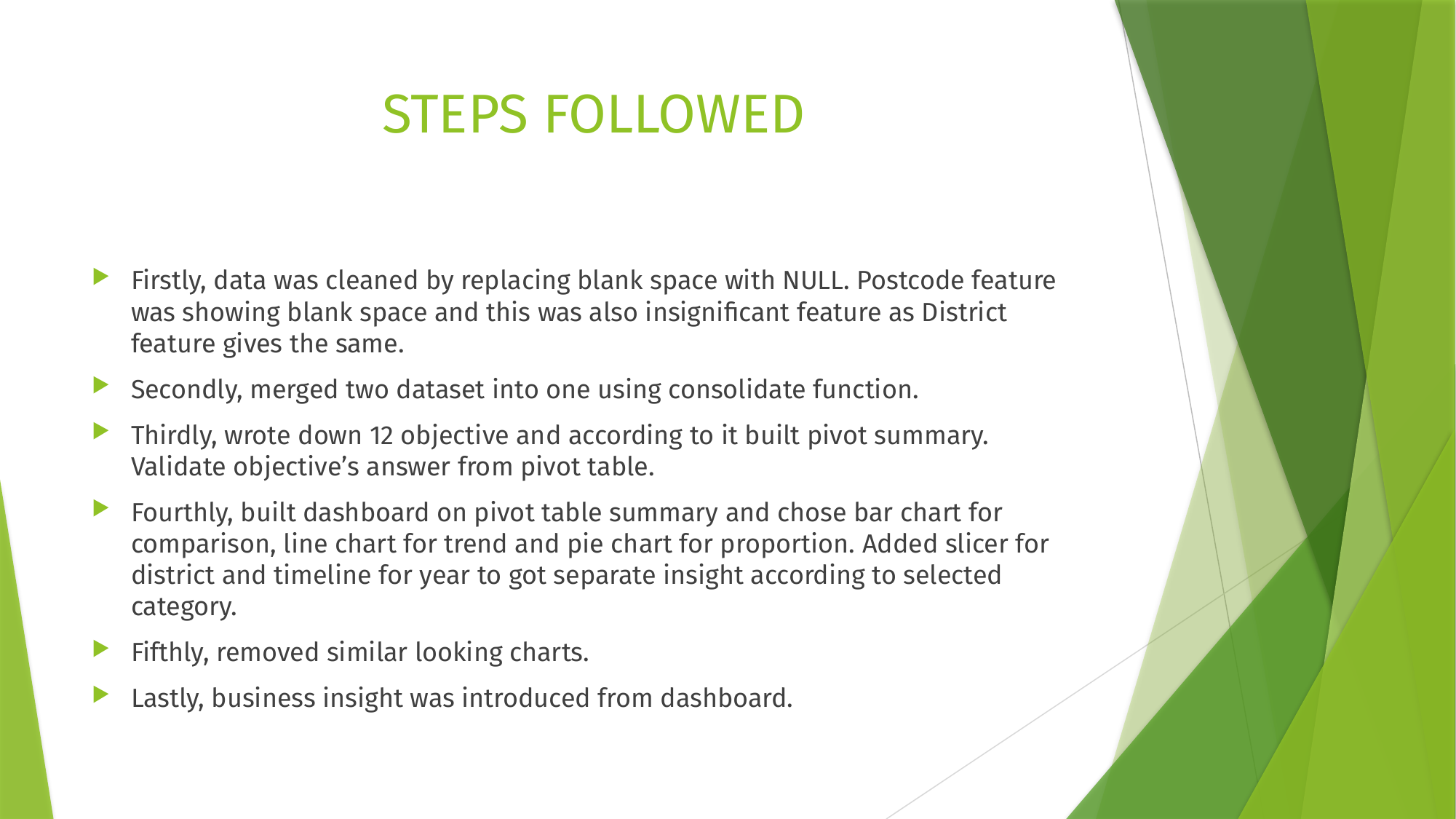

# STEPS FOLLOWED
Firstly, data was cleaned by replacing blank space with NULL. Postcode feature was showing blank space and this was also insignificant feature as District feature gives the same.
Secondly, merged two dataset into one using consolidate function.
Thirdly, wrote down 12 objective and according to it built pivot summary.  Validate objective’s answer from pivot table.
Fourthly, built dashboard on pivot table summary and chose bar chart for comparison, line chart for trend and pie chart for proportion. Added slicer for district and timeline for year to got separate insight according to selected category.
Fifthly, removed similar looking charts.
Lastly, business insight was introduced from dashboard.